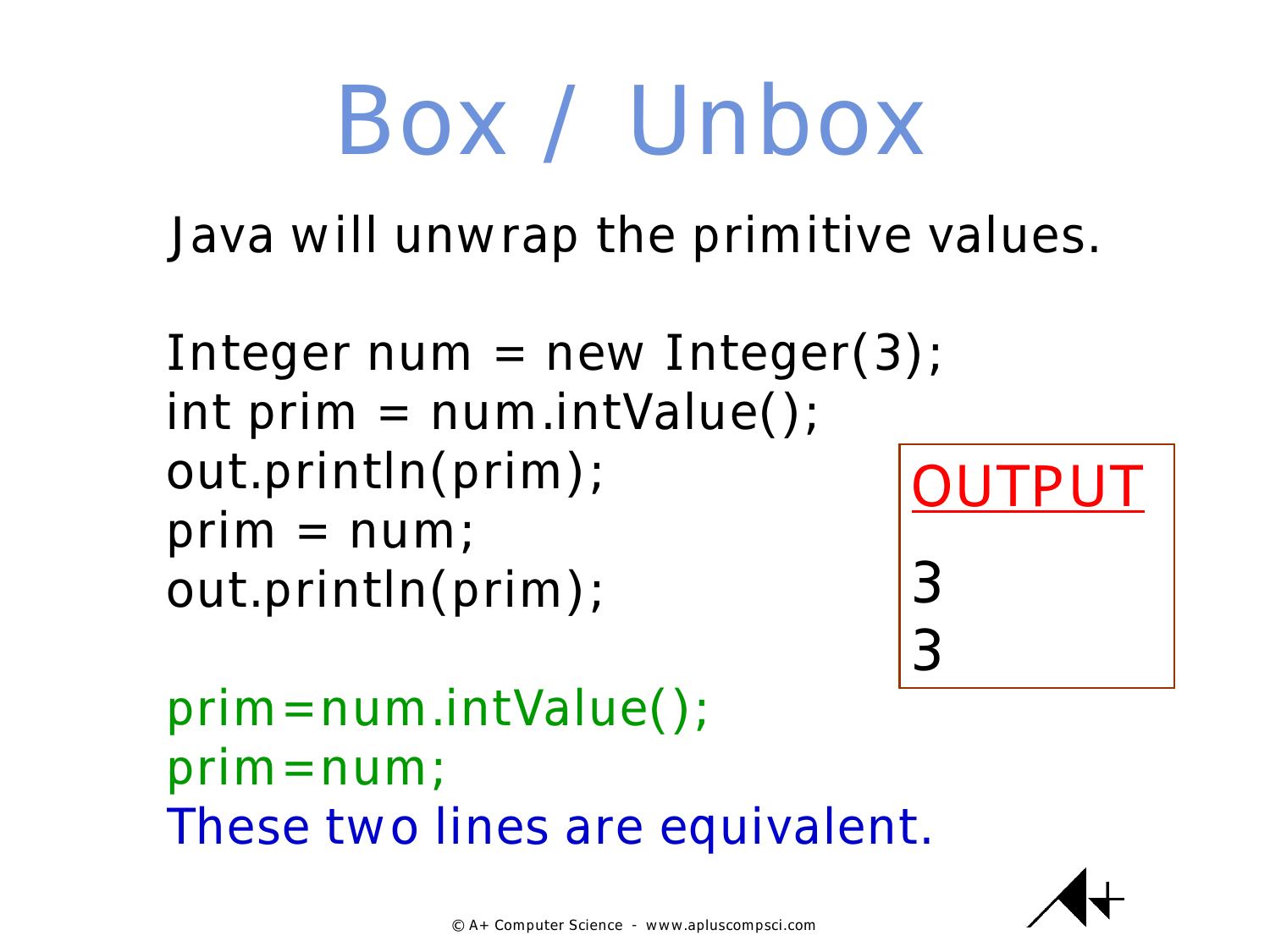

Box / Unbox
Java will unwrap the primitive values.

Integer num = new Integer(3);
int prim = num.intValue();
out.println(prim);
prim = num;
out.println(prim);

prim=num.intValue();
prim=num;
These two lines are equivalent.
OUTPUT
3
3

© A+ Computer Science  -  www.apluscompsci.com